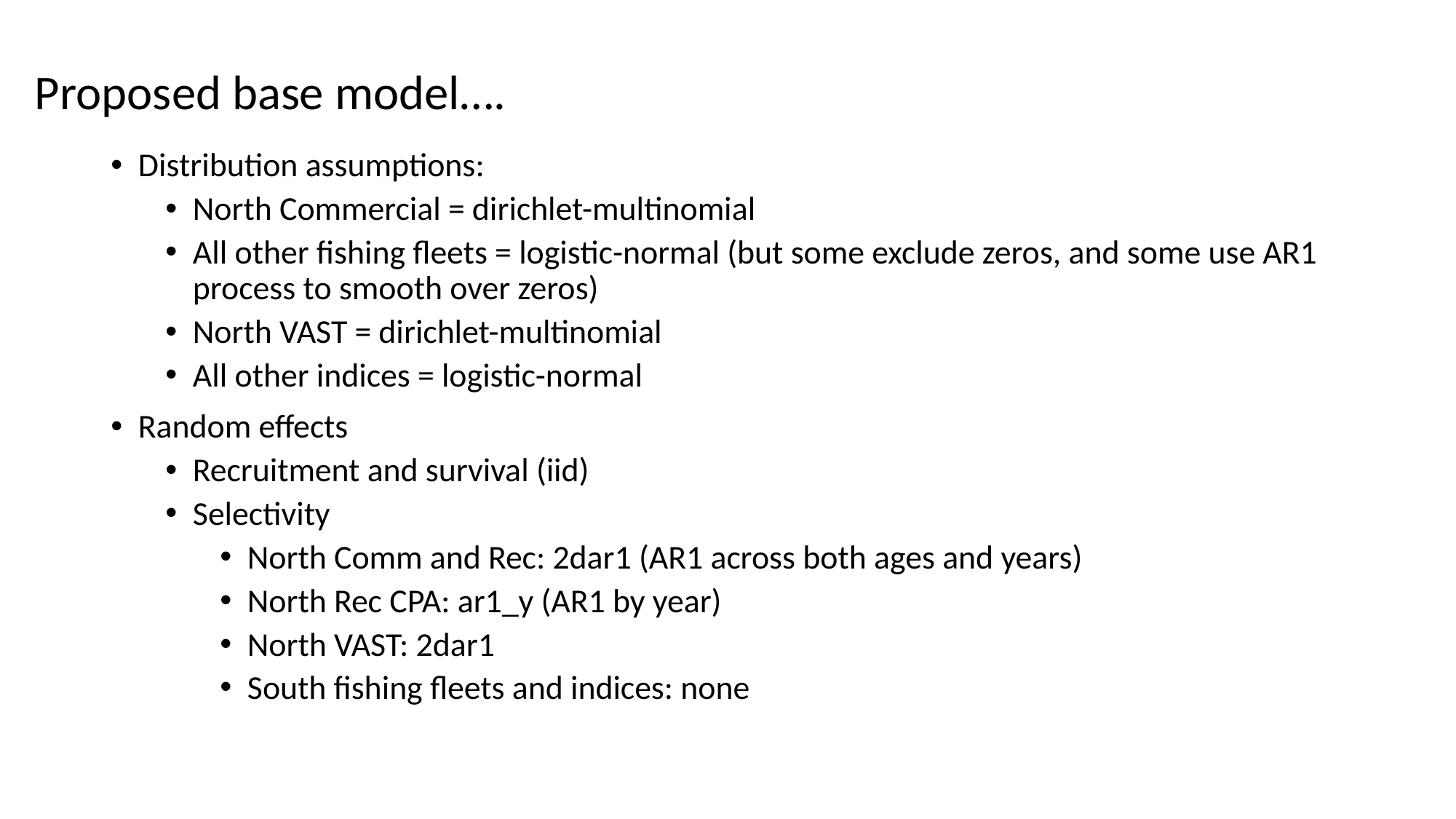

# Proposed base model….
Distribution assumptions:
North Commercial = dirichlet-multinomial
All other fishing fleets = logistic-normal (but some exclude zeros, and some use AR1 process to smooth over zeros)
North VAST = dirichlet-multinomial
All other indices = logistic-normal
Random effects
Recruitment and survival (iid)
Selectivity
North Comm and Rec: 2dar1 (AR1 across both ages and years)
North Rec CPA: ar1_y (AR1 by year)
North VAST: 2dar1
South fishing fleets and indices: none